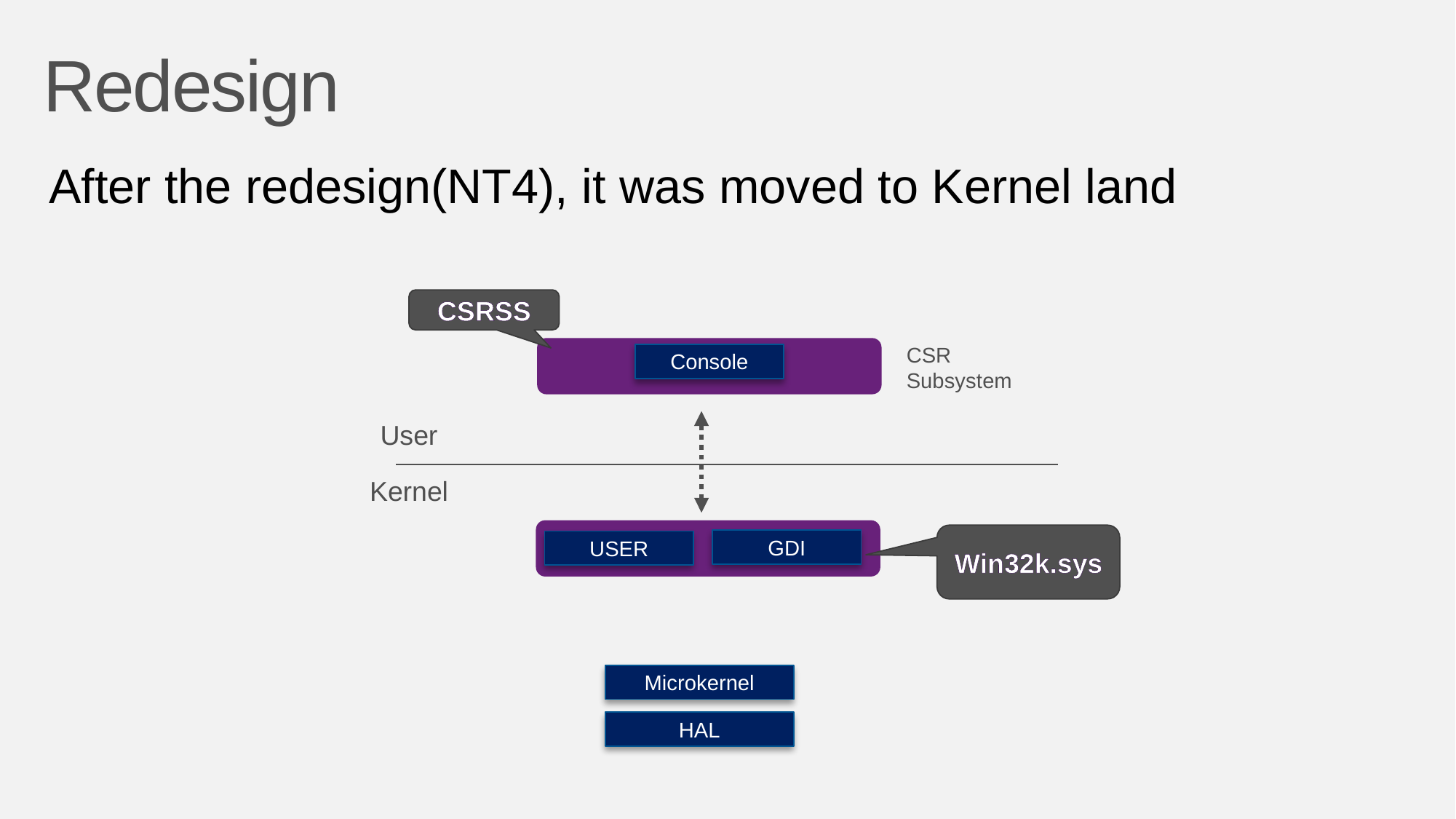

# Redesign
After the redesign(NT4), it was moved to Kernel land
CSRSS
CSR
Subsystem

Console
User
Kernel

Win32k.sys
GDI
USER
Microkernel
HAL